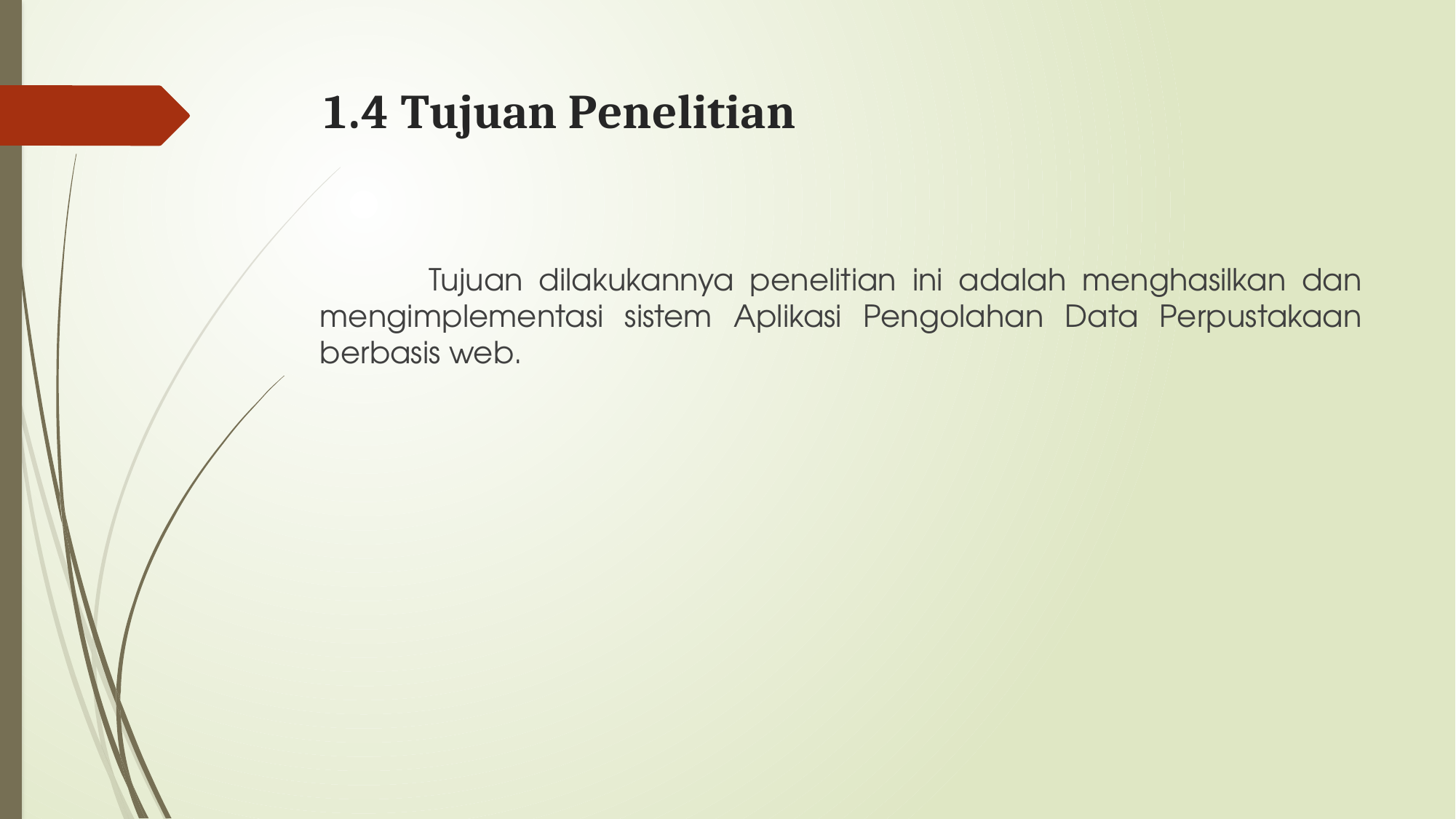

# 1.4 Tujuan Penelitian
	Tujuan dilakukannya penelitian ini adalah menghasilkan dan mengimplementasi sistem Aplikasi Pengolahan Data Perpustakaan berbasis web.